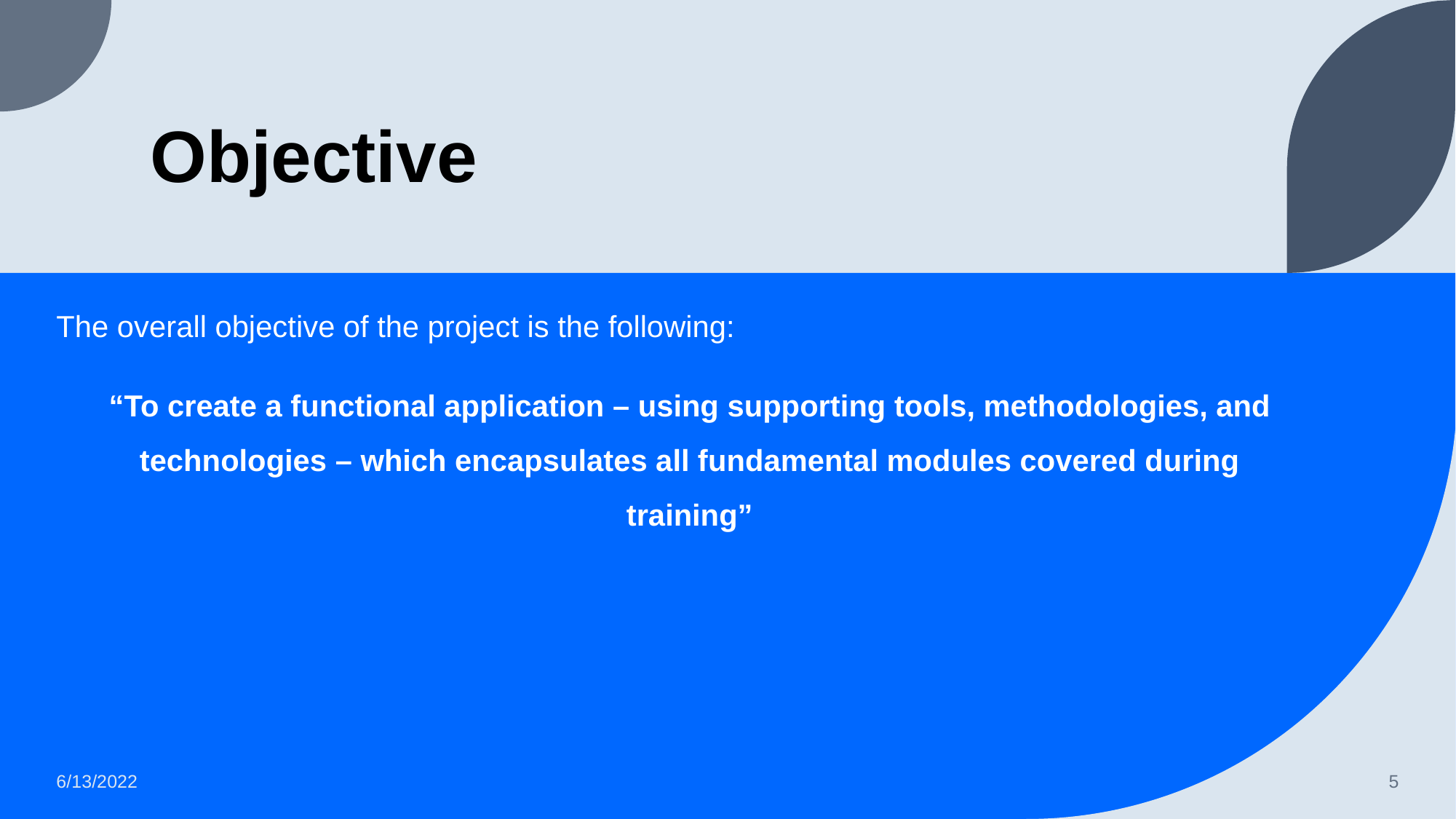

# Objective
The overall objective of the project is the following:
“To create a functional application – using supporting tools, methodologies, and technologies – which encapsulates all fundamental modules covered during training”

6/13/2022
5